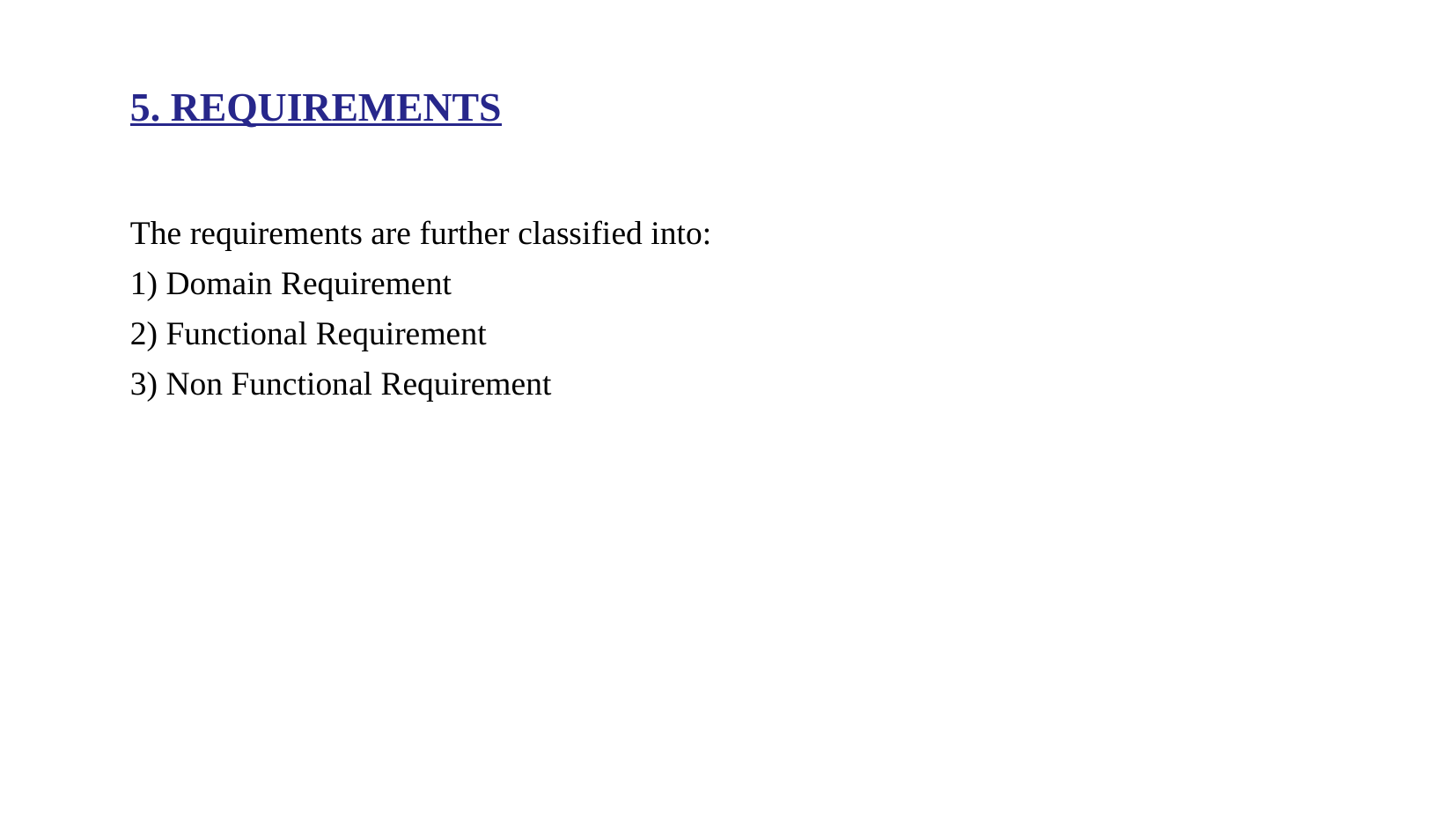

5. REQUIREMENTS
The requirements are further classified into:
1) Domain Requirement
2) Functional Requirement
3) Non Functional Requirement